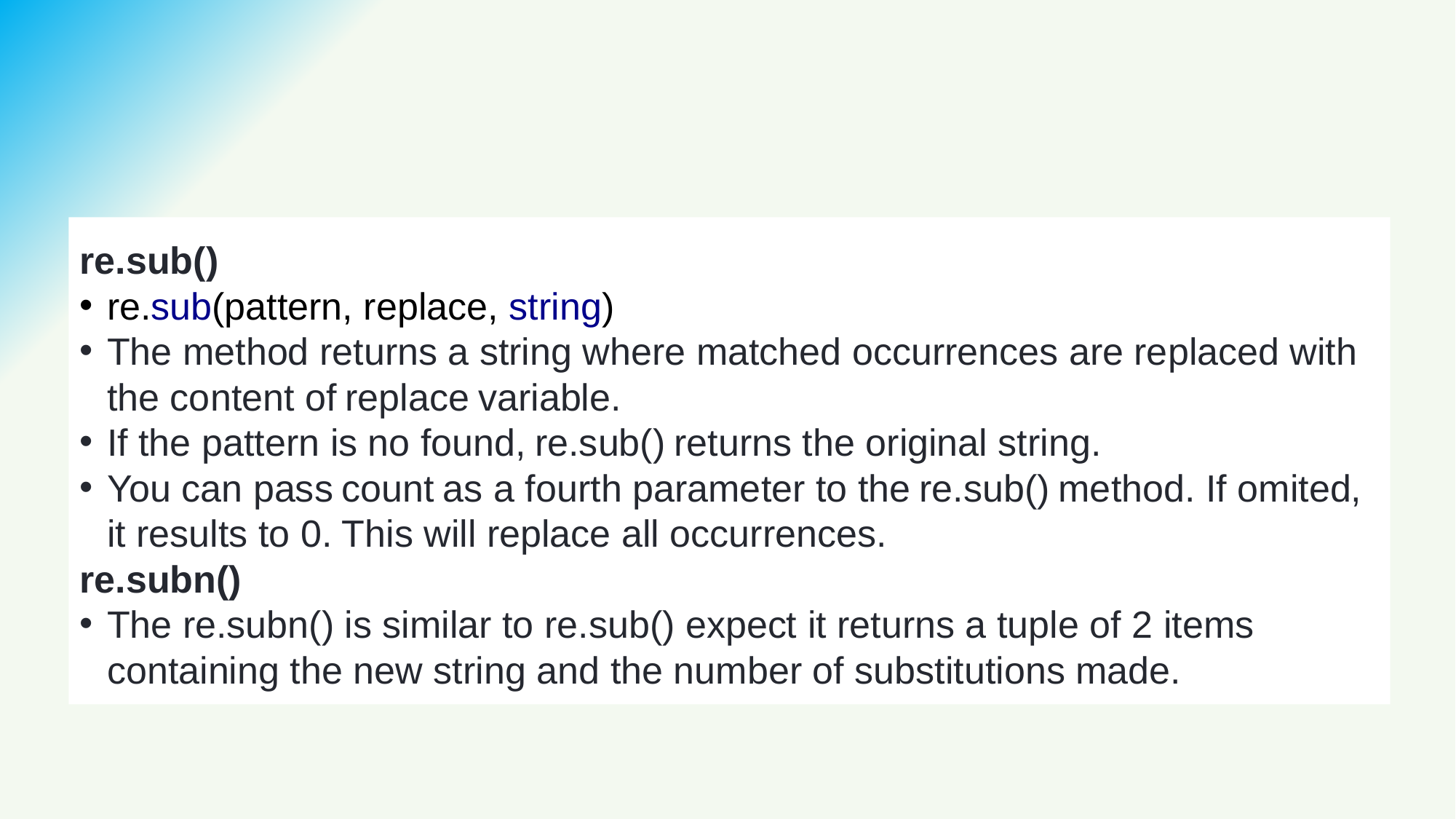

#
re.sub()
re.sub(pattern, replace, string)
The method returns a string where matched occurrences are replaced with the content of replace variable.
If the pattern is no found, re.sub() returns the original string.
You can pass count as a fourth parameter to the re.sub() method. If omited, it results to 0. This will replace all occurrences.
re.subn()
The re.subn() is similar to re.sub() expect it returns a tuple of 2 items containing the new string and the number of substitutions made.